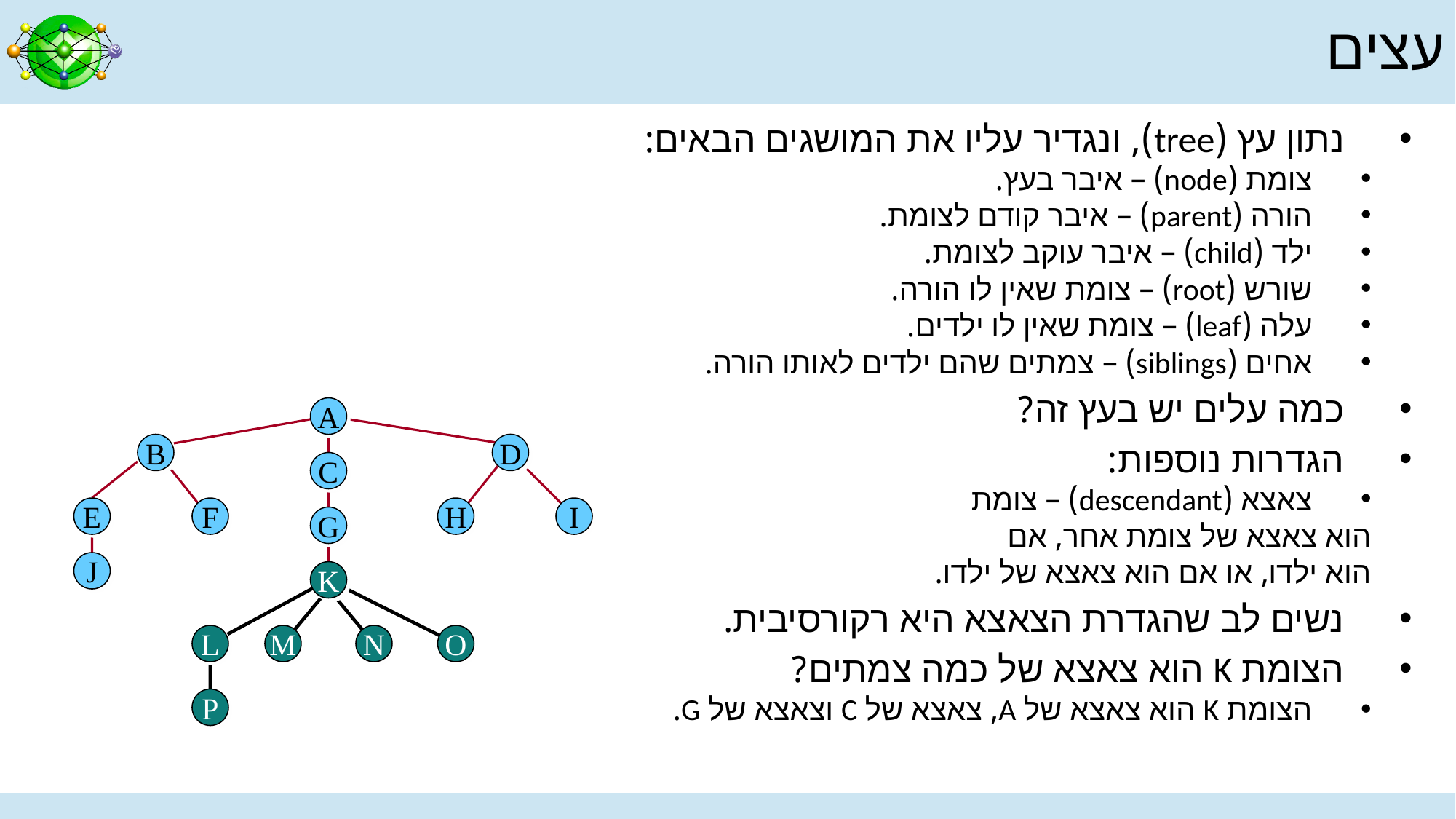

# עצים
נתון עץ (tree), ונגדיר עליו את המושגים הבאים:
צומת (node) – איבר בעץ.
הורה (parent) – איבר קודם לצומת.
ילד (child) – איבר עוקב לצומת.
שורש (root) – צומת שאין לו הורה.
עלה (leaf) – צומת שאין לו ילדים.
אחים (siblings) – צמתים שהם ילדים לאותו הורה.
כמה עלים יש בעץ זה?
הגדרות נוספות:
צאצא (descendant) – צומת
	הוא צאצא של צומת אחר, אם
	הוא ילדו, או אם הוא צאצא של ילדו.
נשים לב שהגדרת הצאצא היא רקורסיבית.
הצומת K הוא צאצא של כמה צמתים?
הצומת K הוא צאצא של A, צאצא של C וצאצא של G.

A

B
D
C

E
F
H
I
G

J
K

L
M
N
O

P